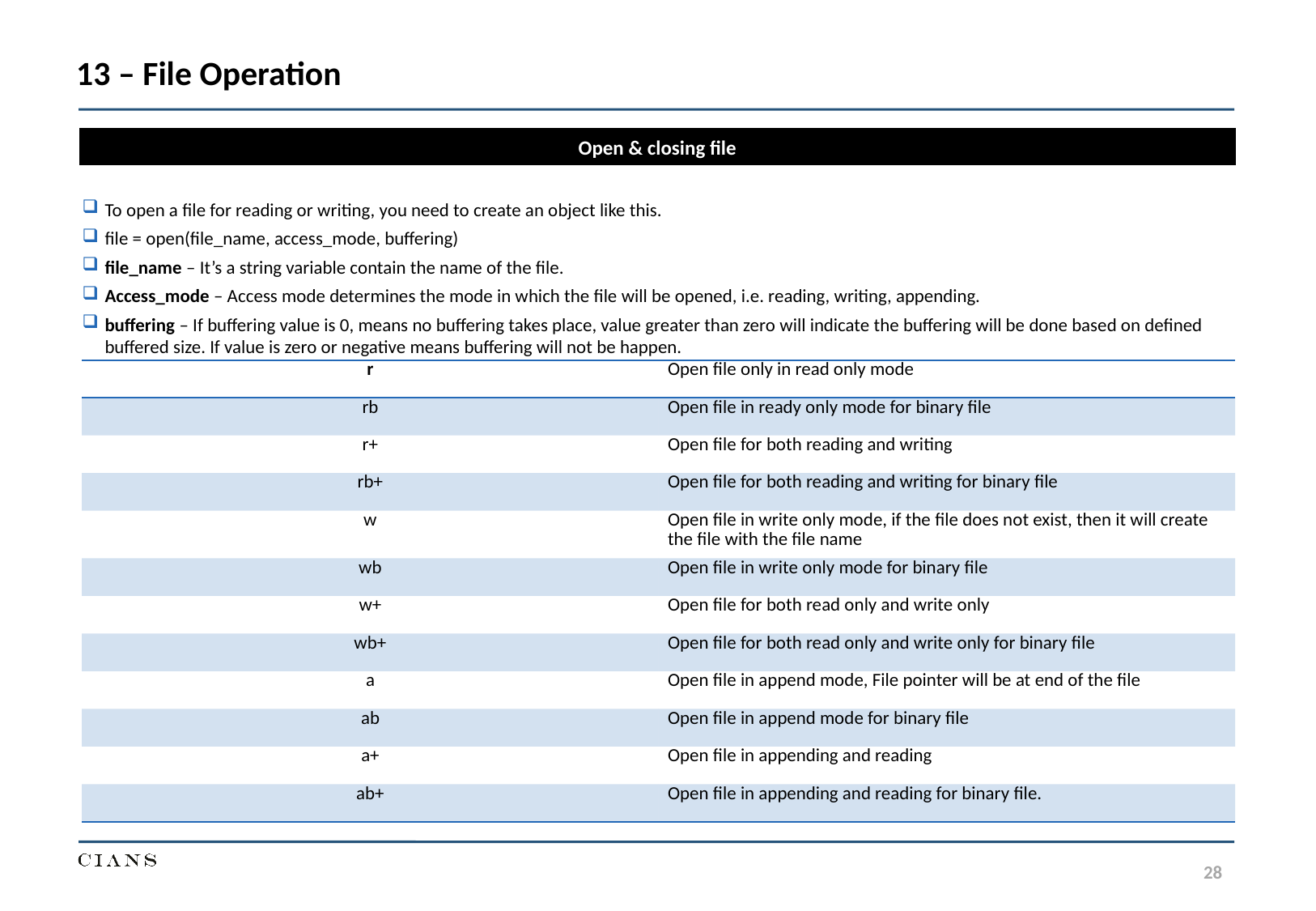

13 – File Operation
Open & closing file
To open a file for reading or writing, you need to create an object like this.
file = open(file_name, access_mode, buffering)
file_name – It’s a string variable contain the name of the file.
Access_mode – Access mode determines the mode in which the file will be opened, i.e. reading, writing, appending.
buffering – If buffering value is 0, means no buffering takes place, value greater than zero will indicate the buffering will be done based on defined buffered size. If value is zero or negative means buffering will not be happen.

| r | Open file only in read only mode |
| --- | --- |
| rb | Open file in ready only mode for binary file |
| r+ | Open file for both reading and writing |
| rb+ | Open file for both reading and writing for binary file |
| w | Open file in write only mode, if the file does not exist, then it will create the file with the file name |
| wb | Open file in write only mode for binary file |
| w+ | Open file for both read only and write only |
| wb+ | Open file for both read only and write only for binary file |
| a | Open file in append mode, File pointer will be at end of the file |
| ab | Open file in append mode for binary file |
| a+ | Open file in appending and reading |
| ab+ | Open file in appending and reading for binary file. |